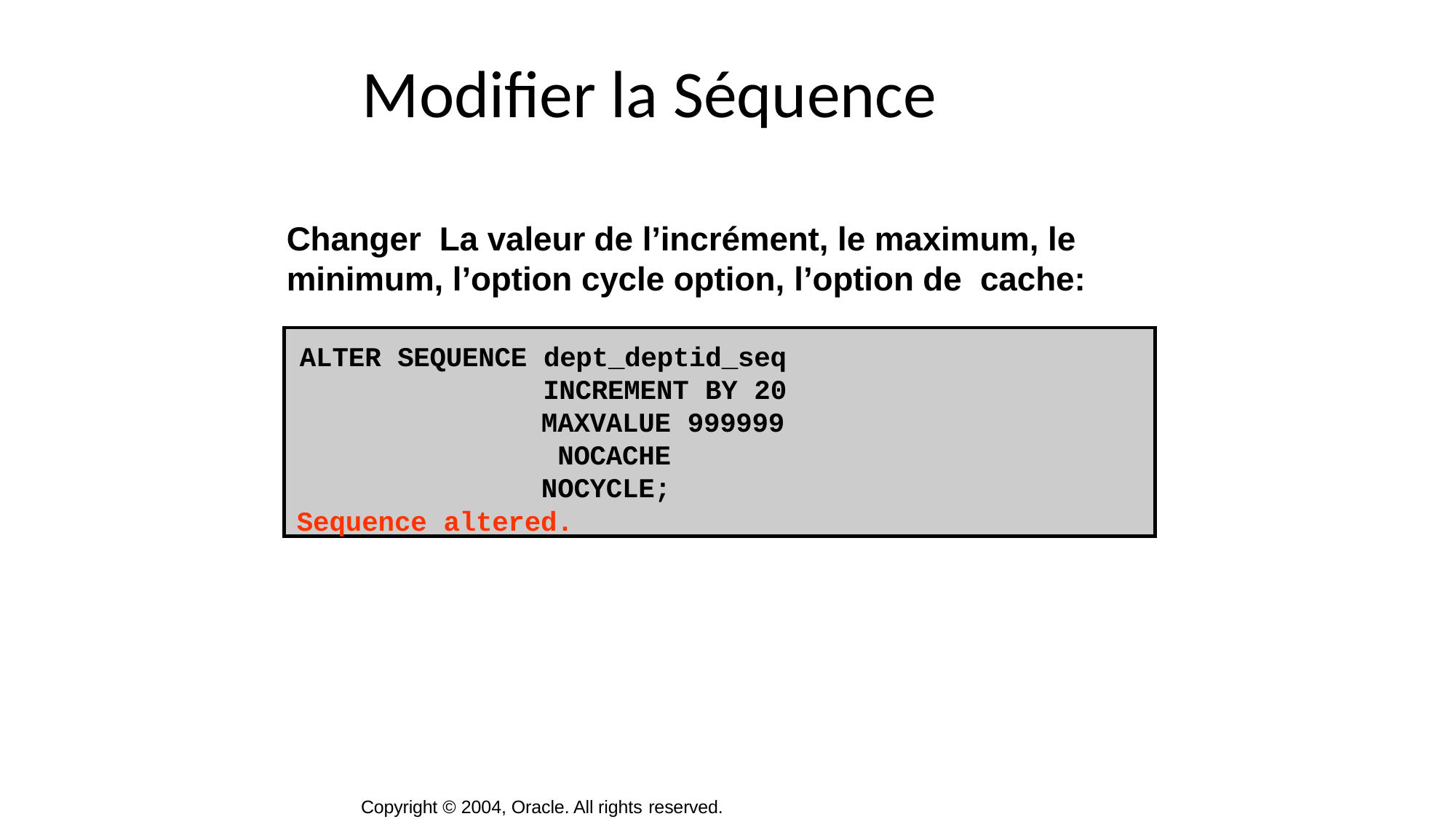

# Modifier la Séquence
Changer  La valeur de l’incrément, le maximum, le minimum, l’option cycle option, l’option de  cache:
ALTER SEQUENCE dept_deptid_seq
INCREMENT BY 20
MAXVALUE 999999  NOCACHE  NOCYCLE;
Sequence altered.
Copyright © 2004, Oracle. All rights reserved.